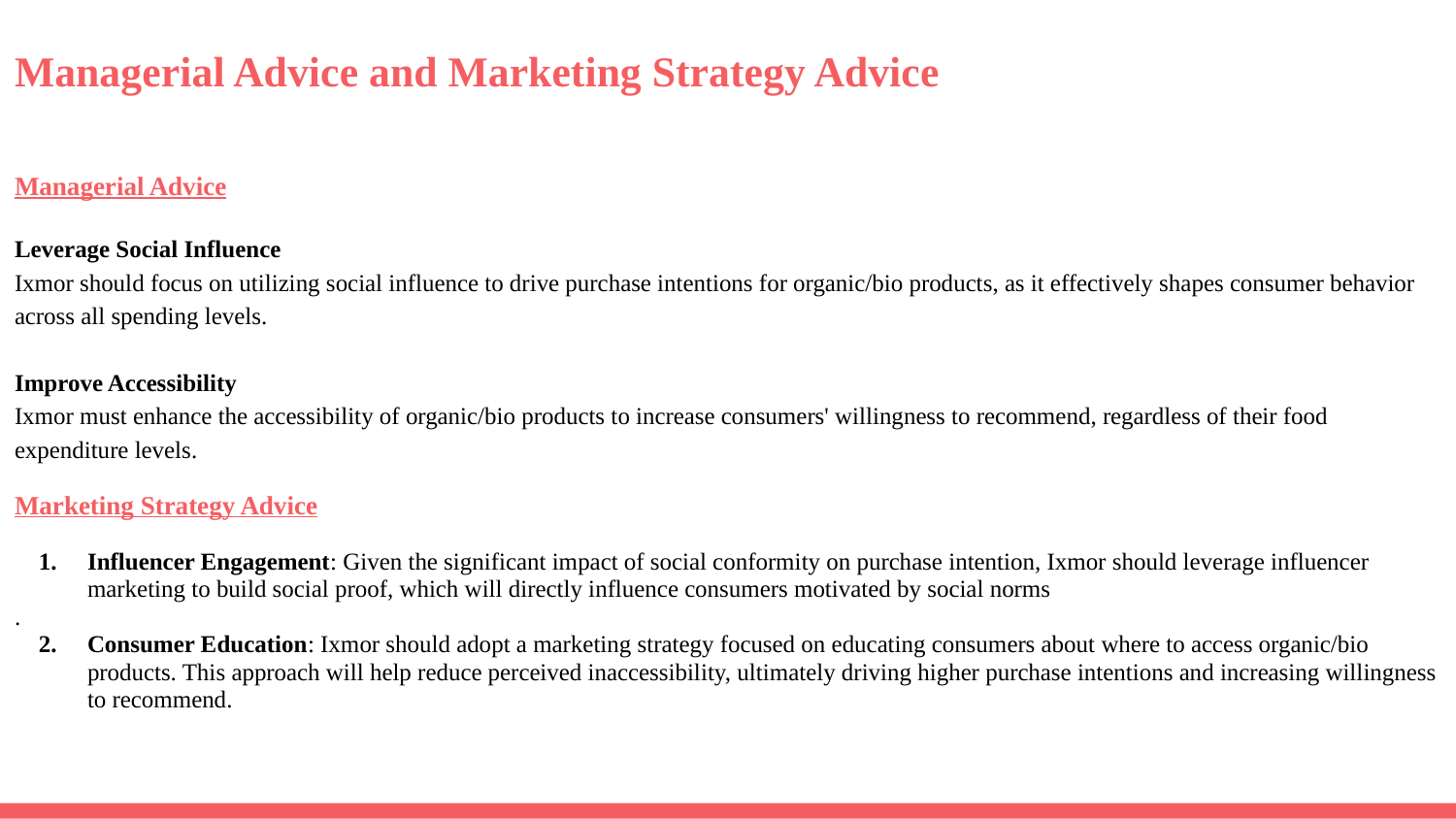

# Managerial Advice and Marketing Strategy Advice

Managerial Advice

Leverage Social Influence
Ixmor should focus on utilizing social influence to drive purchase intentions for organic/bio products, as it effectively shapes consumer behavior across all spending levels.

Improve Accessibility
Ixmor must enhance the accessibility of organic/bio products to increase consumers' willingness to recommend, regardless of their food expenditure levels.

Marketing Strategy Advice

Influencer Engagement: Given the significant impact of social conformity on purchase intention, Ixmor should leverage influencer marketing to build social proof, which will directly influence consumers motivated by social norms
.
Consumer Education: Ixmor should adopt a marketing strategy focused on educating consumers about where to access organic/bio products. This approach will help reduce perceived inaccessibility, ultimately driving higher purchase intentions and increasing willingness to recommend.